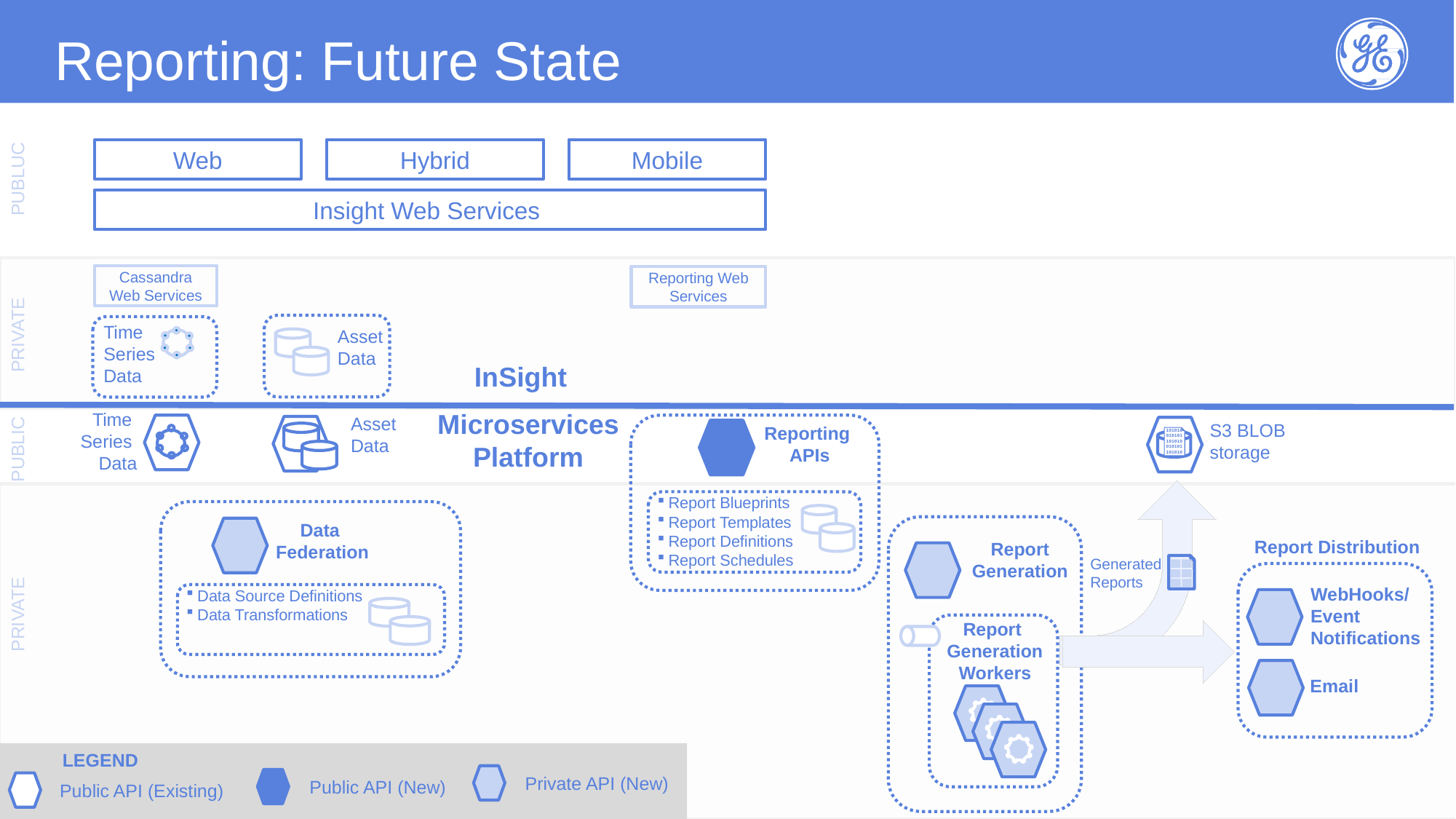

# Reporting: Future State
Web
Hybrid
Mobile
PUBLUC
Insight Web Services

Cassandra Web Services
Reporting Web Services
Time
Series
Data

PRIVATE
Asset
Data

InSight
Microservices Platform
Time
Series
Data
Asset
Data
S3 BLOB storage

101010
010101
101010
010101
101010

Reporting
APIs

PUBLIC

Report Blueprints
Report Templates
Report Definitions
Report Schedules

Data
Federation

Report Distribution
Report
Generation

Generated
Reports

WebHooks/
Event
Notifications
Data Source Definitions
Data Transformations

PRIVATE
Report
Generation Workers

Email

LEGEND

Private API (New)

Public API (New)

Public API (Existing)